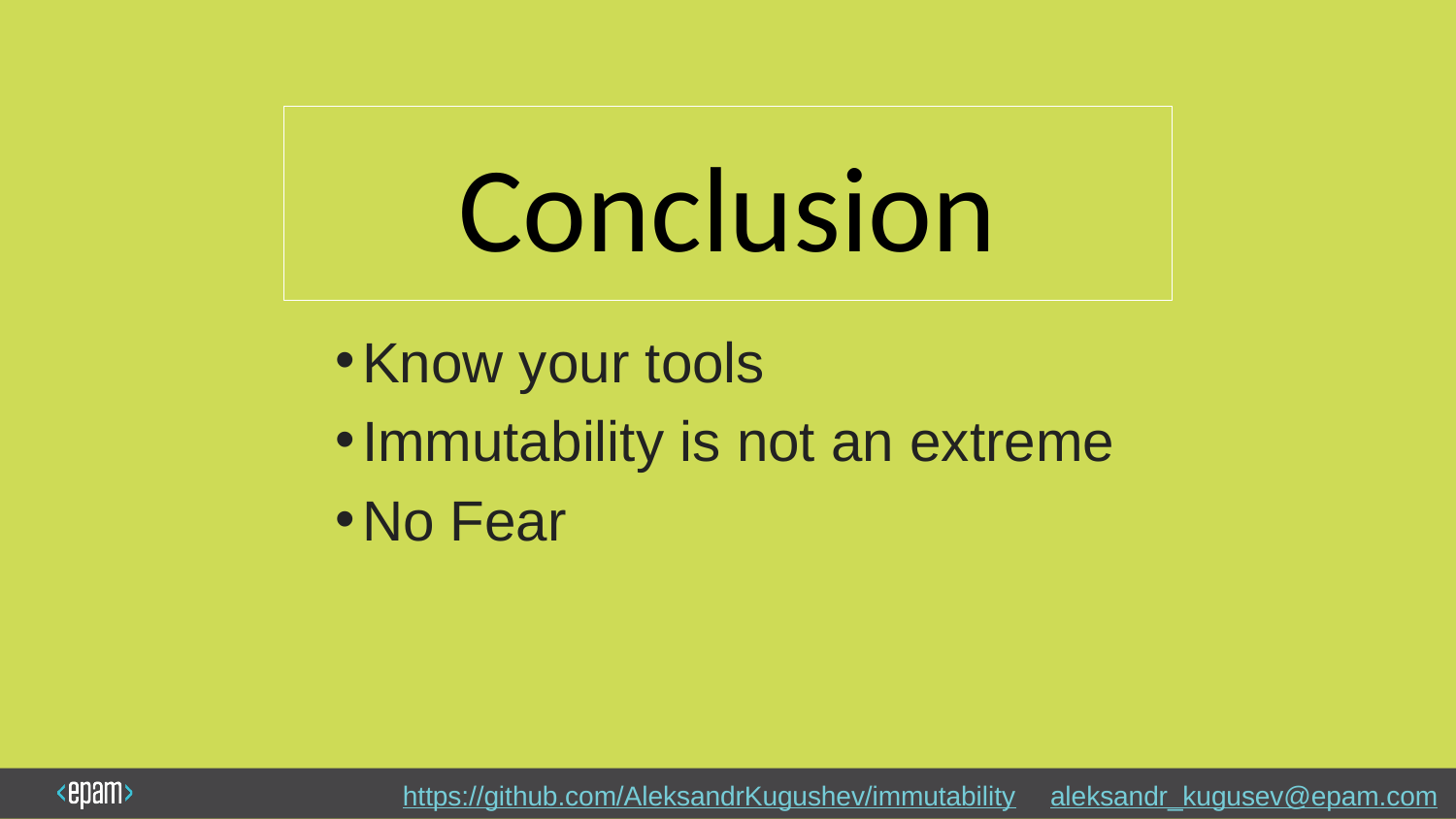

# Conclusion
Know your tools
Immutability is not an extreme
No Fear
https://github.com/AleksandrKugushev/immutability
aleksandr_kugusev@epam.com